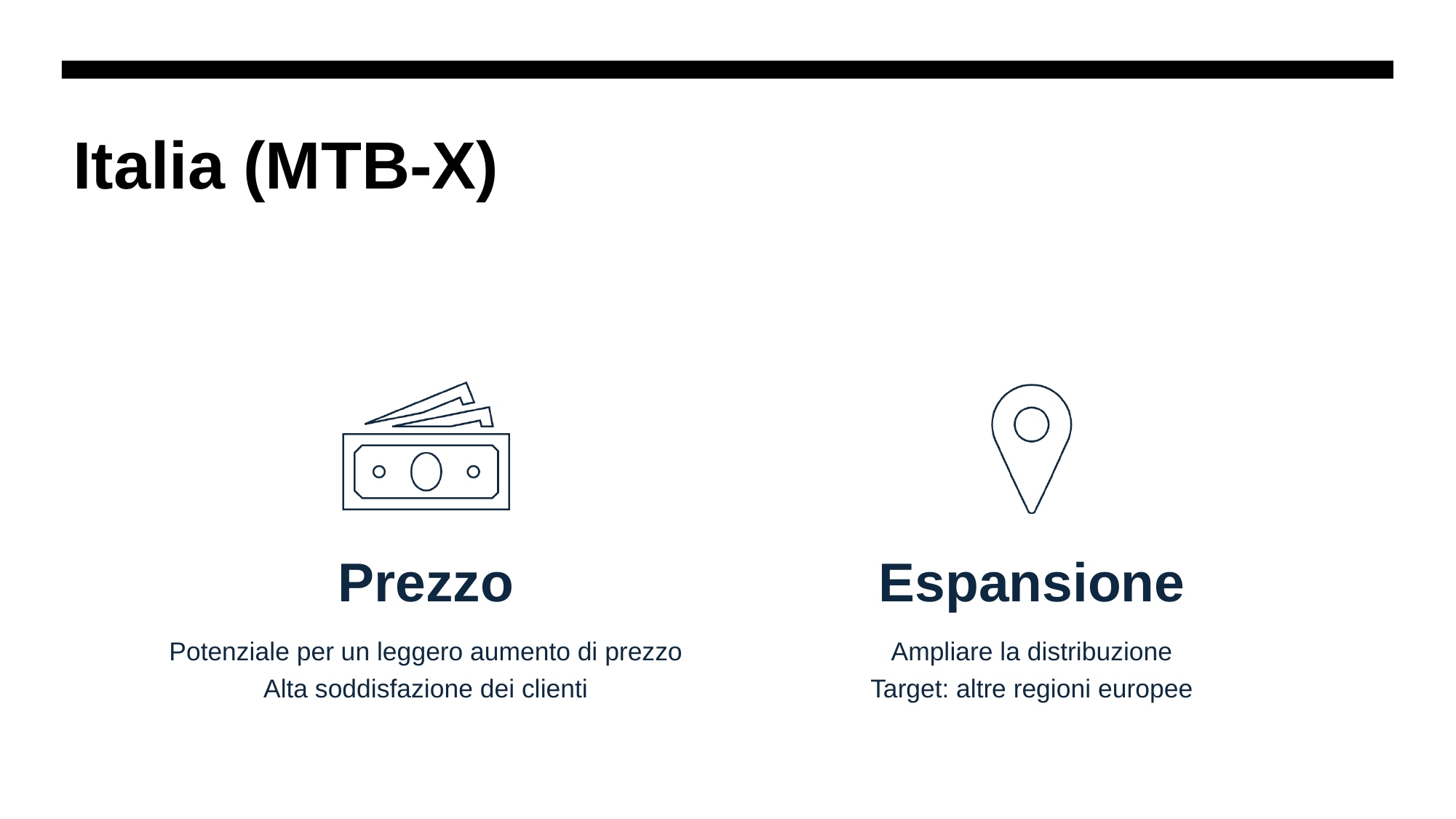

# Italia (MTB-X)
Prezzo
Potenziale per un leggero aumento di prezzo
Alta soddisfazione dei clienti
Espansione
Ampliare la distribuzione
Target: altre regioni europee